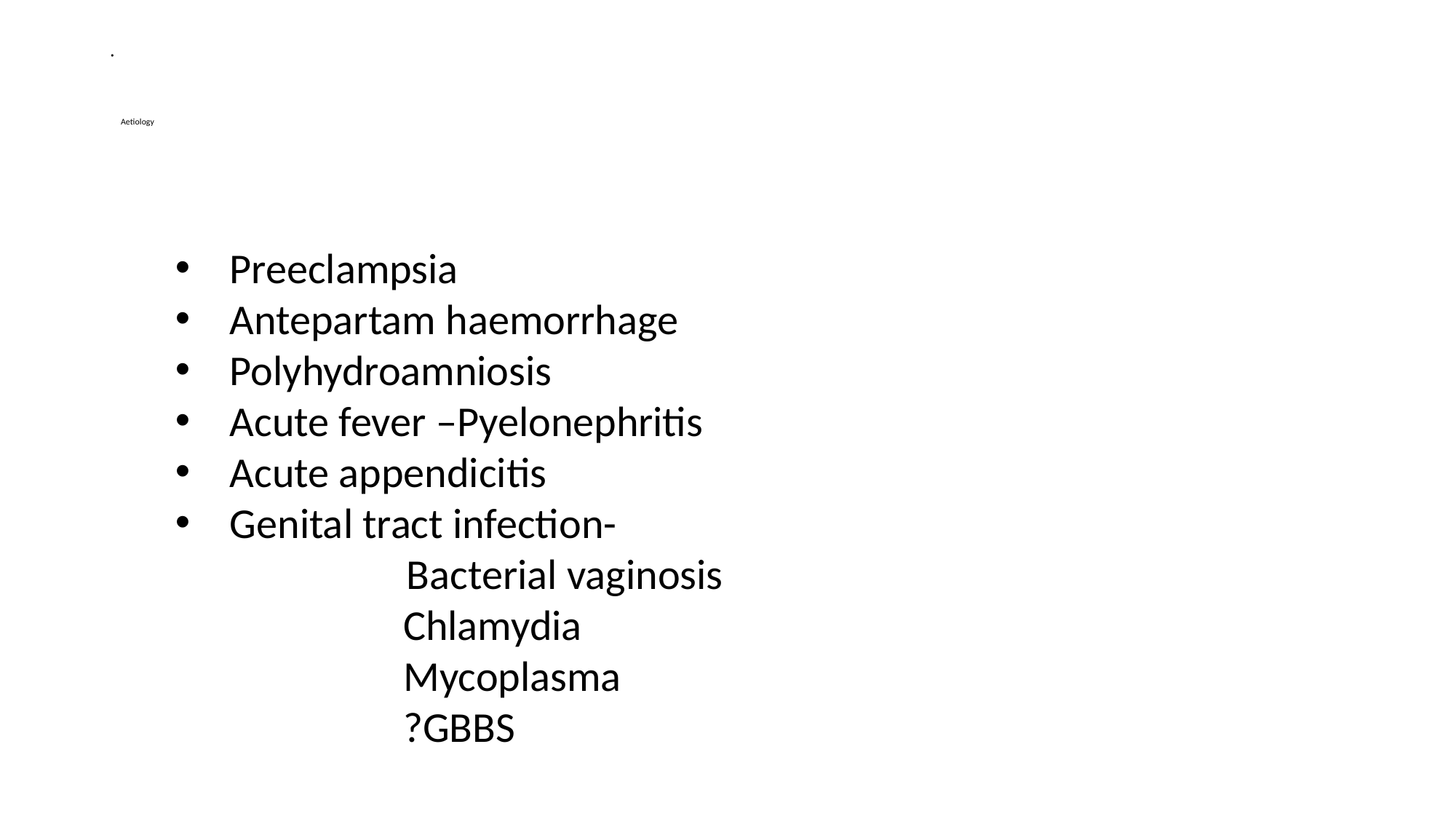

# Aetiology
Preeclampsia
Antepartam haemorrhage
Polyhydroamniosis
Acute fever –Pyelonephritis
Acute appendicitis
Genital tract infection-
                        Bacterial vaginosis
               	 Chlamydia
		 Mycoplasma
		 ?GBBS